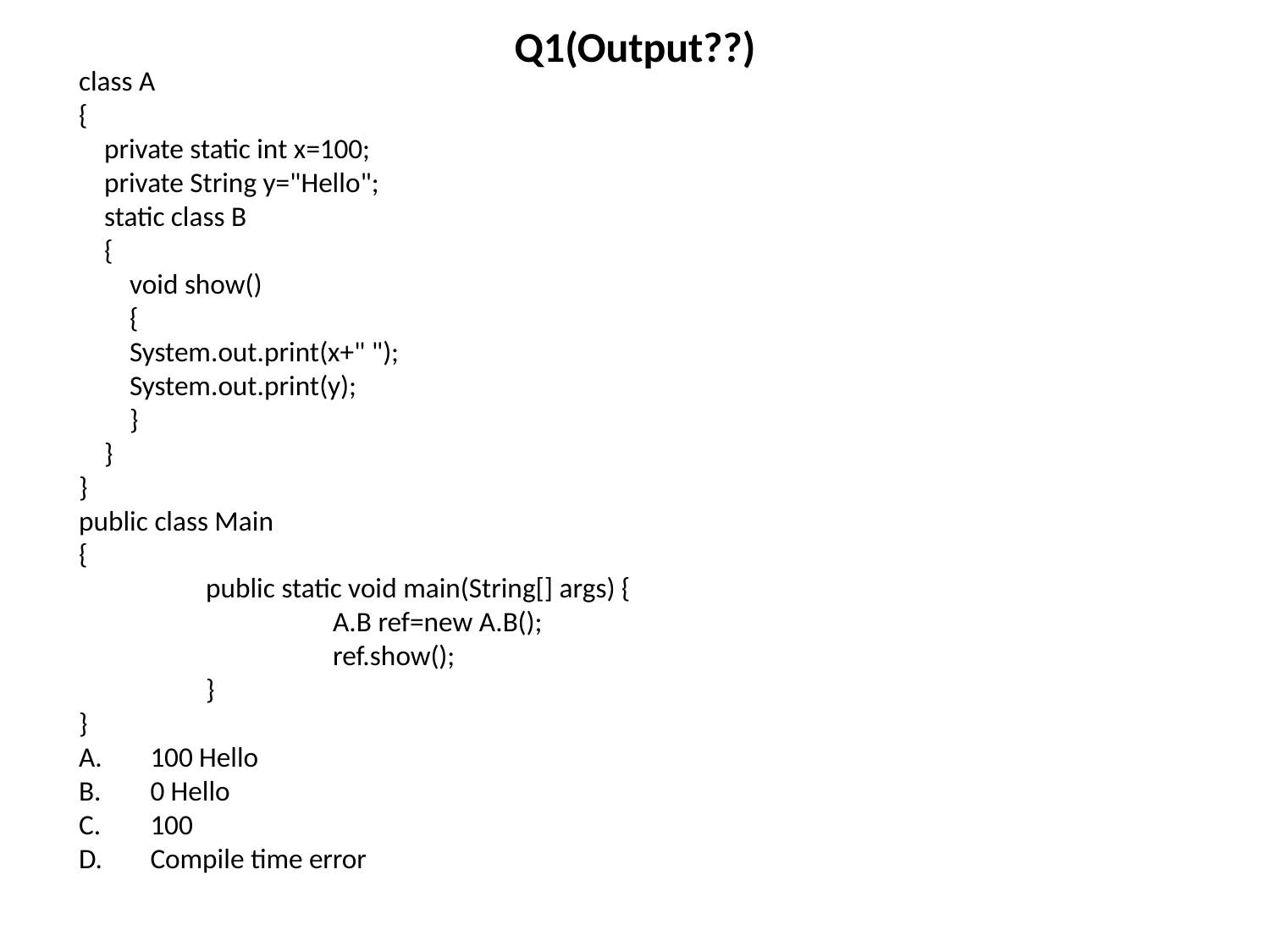

# Q1(Output??)
class A
{
    private static int x=100;
    private String y="Hello";
    static class B
    {
        void show()
        {
        System.out.print(x+" ");
        System.out.print(y);
        }
    }
}
public class Main
{
	public static void main(String[] args) {
		A.B ref=new A.B();
		ref.show();
	}
}
100 Hello
0 Hello
100
Compile time error